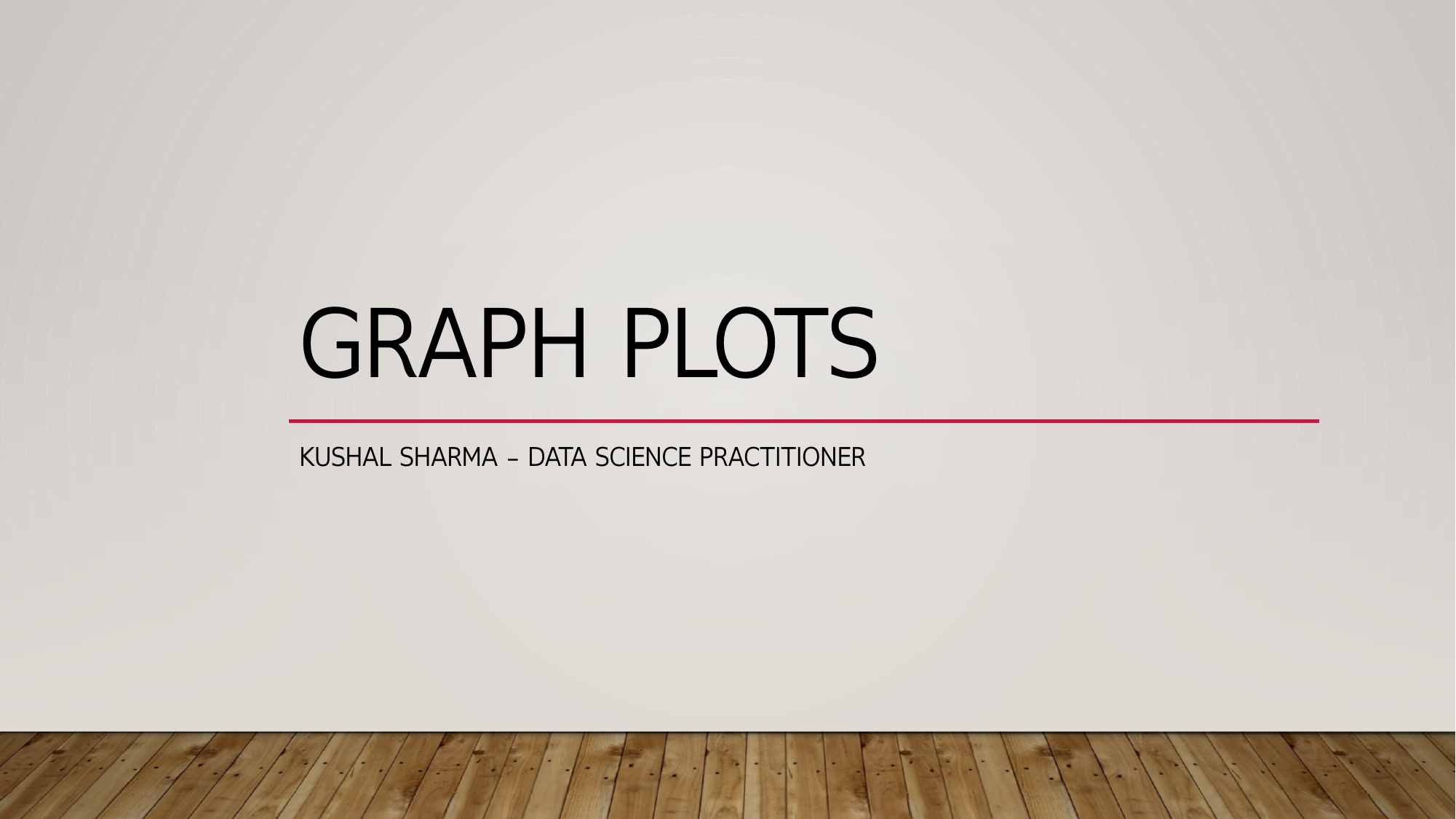

# Graph Plots
Kushal Sharma – Data Science Practitioner